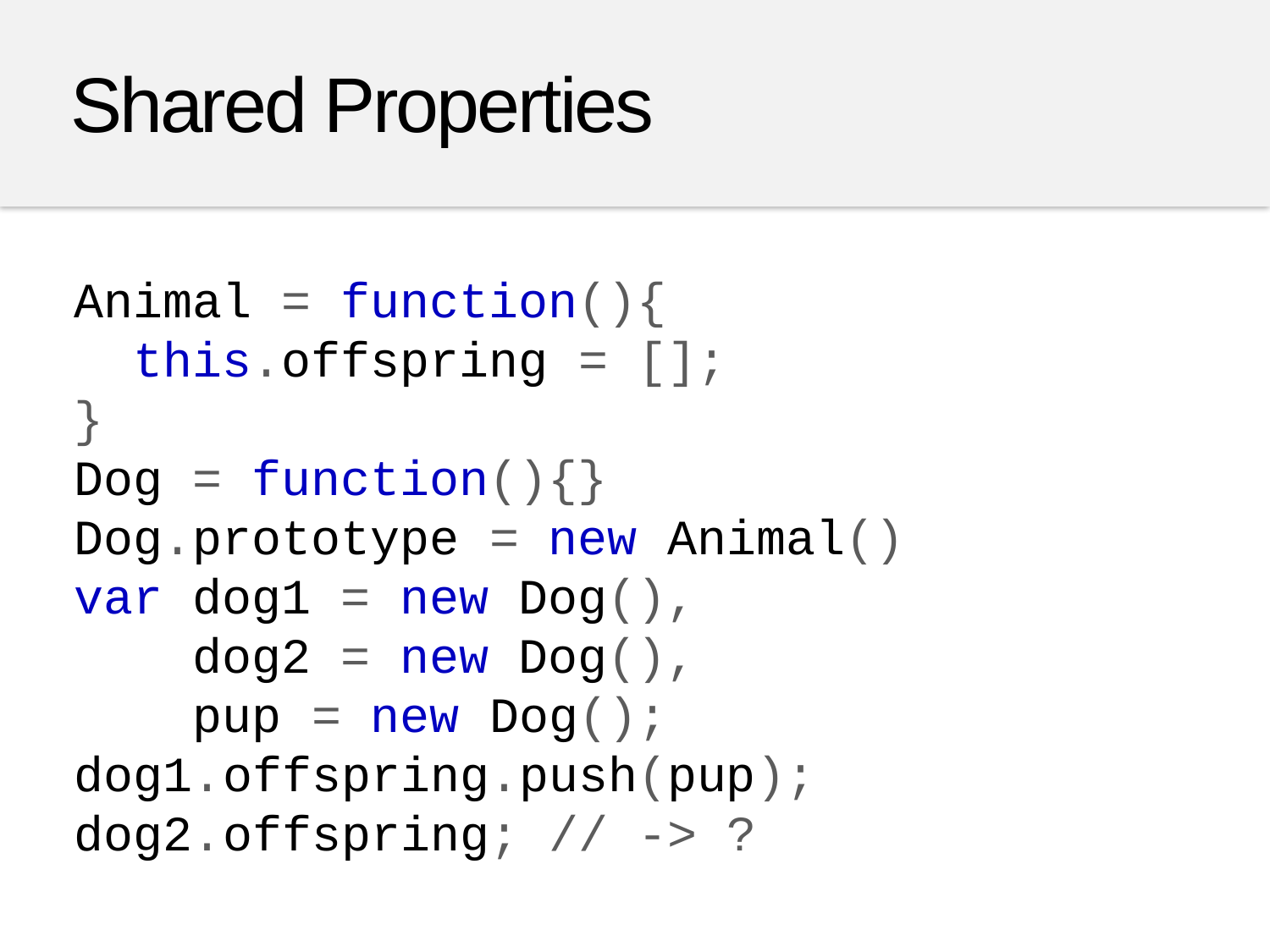

Shared Properties
Animal = function(){
  this.offspring = [];
}
Dog = function(){}
Dog.prototype = new Animal()
var dog1 = new Dog(),
    dog2 = new Dog(),
    pup = new Dog();
dog1.offspring.push(pup);
dog2.offspring; // -> ?